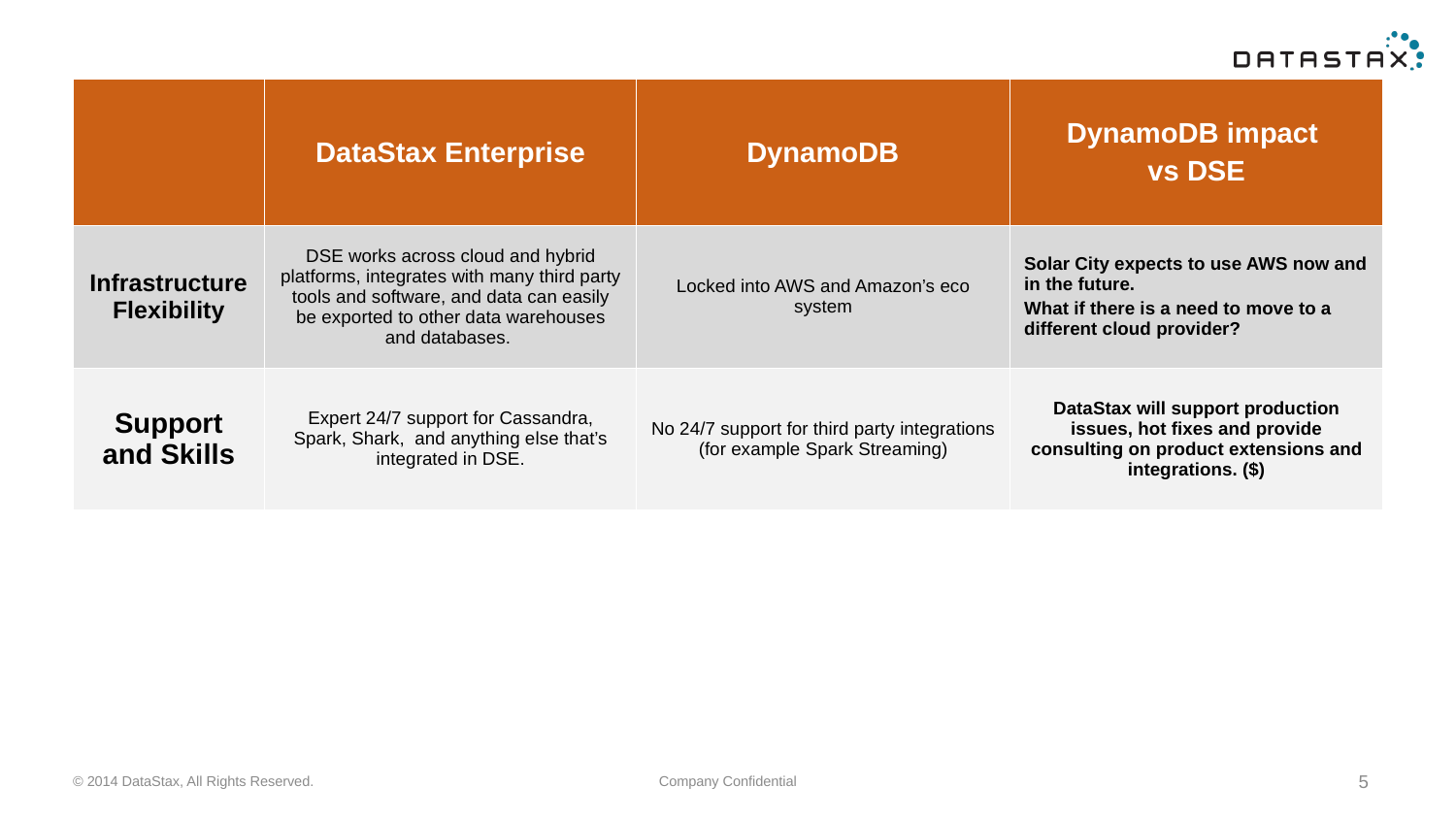

|  | DataStax Enterprise | DynamoDB | DynamoDB impact vs DSE |
| --- | --- | --- | --- |
| Infrastructure Flexibility | DSE works across cloud and hybrid platforms, integrates with many third party tools and software, and data can easily be exported to other data warehouses and databases. | Locked into AWS and Amazon’s eco system | Solar City expects to use AWS now and in the future. What if there is a need to move to a different cloud provider? |
| Support and Skills | Expert 24/7 support for Cassandra, Spark, Shark, and anything else that’s integrated in DSE. | No 24/7 support for third party integrations (for example Spark Streaming) | DataStax will support production issues, hot fixes and provide consulting on product extensions and integrations. ($) |
© 2014 DataStax, All Rights Reserved.
Company Confidential
5